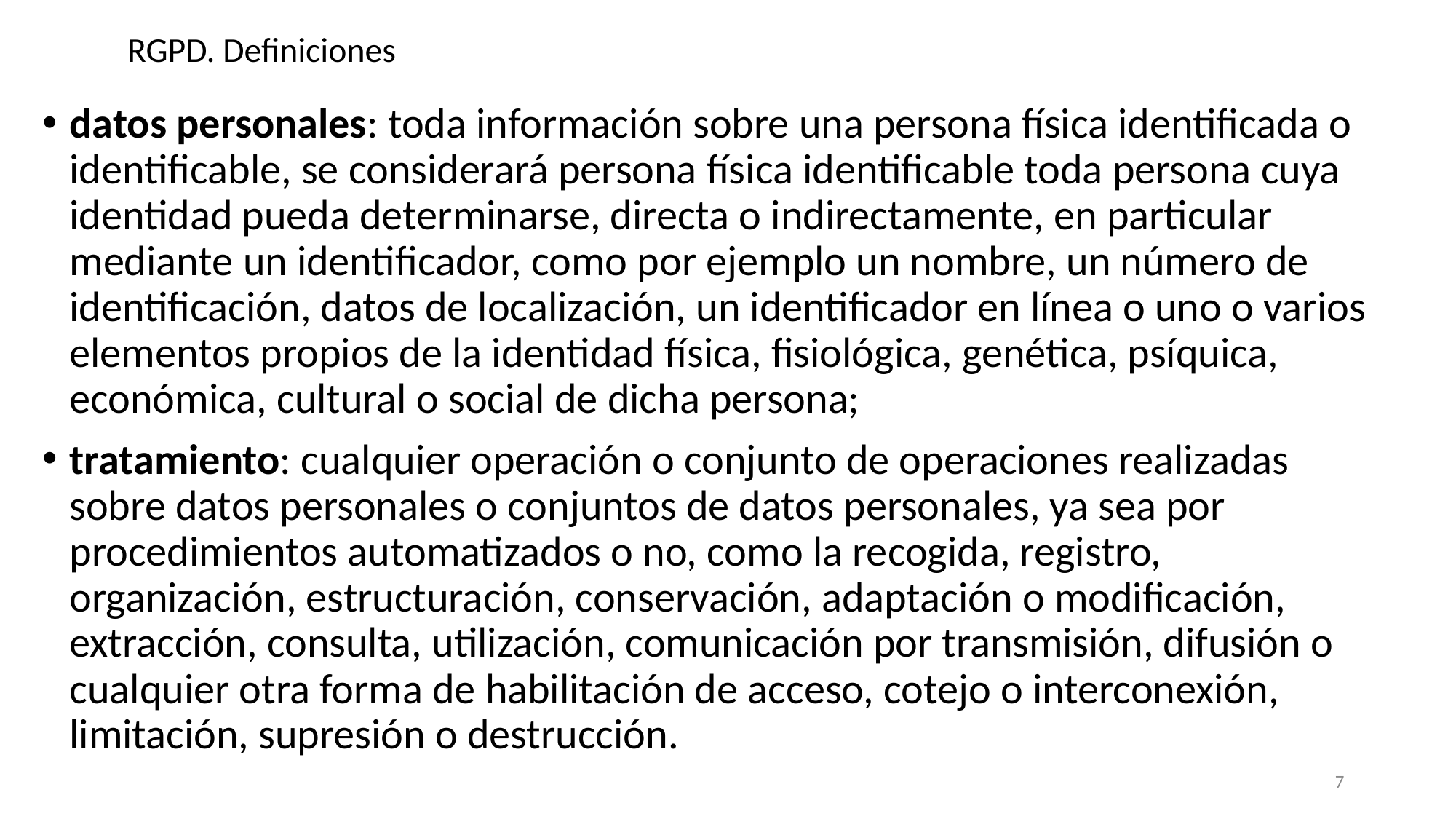

RGPD. Definiciones
datos personales: toda información sobre una persona física identificada o identificable, se considerará persona física identificable toda persona cuya identidad pueda determinarse, directa o indirectamente, en particular mediante un identificador, como por ejemplo un nombre, un número de identificación, datos de localización, un identificador en línea o uno o varios elementos propios de la identidad física, fisiológica, genética, psíquica, económica, cultural o social de dicha persona;
tratamiento: cualquier operación o conjunto de operaciones realizadas sobre datos personales o conjuntos de datos personales, ya sea por procedimientos automatizados o no, como la recogida, registro, organización, estructuración, conservación, adaptación o modificación, extracción, consulta, utilización, comunicación por transmisión, difusión o cualquier otra forma de habilitación de acceso, cotejo o interconexión, limitación, supresión o destrucción.
7